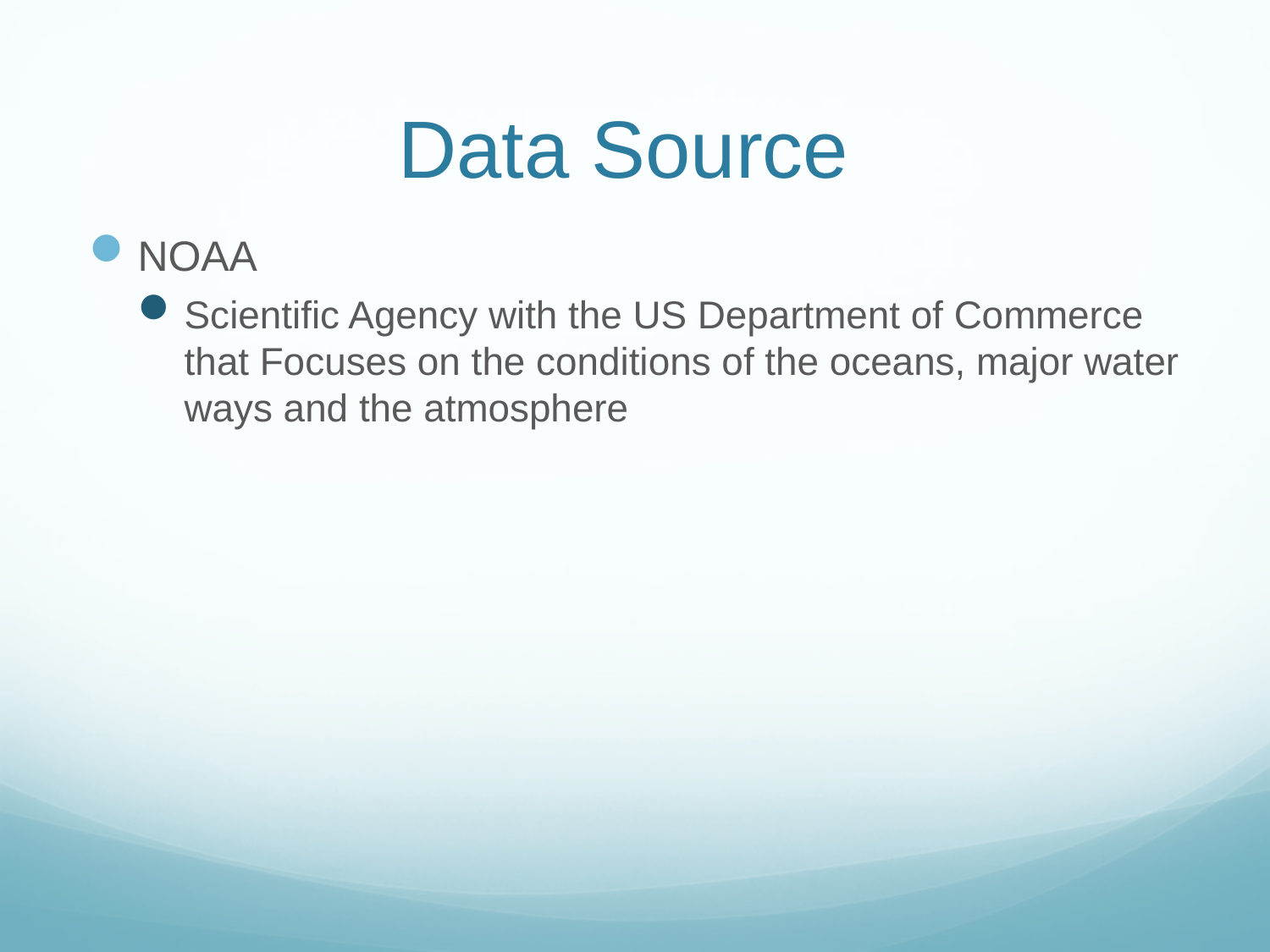

# Data Source
NOAA
Scientific Agency with the US Department of Commerce that Focuses on the conditions of the oceans, major water ways and the atmosphere